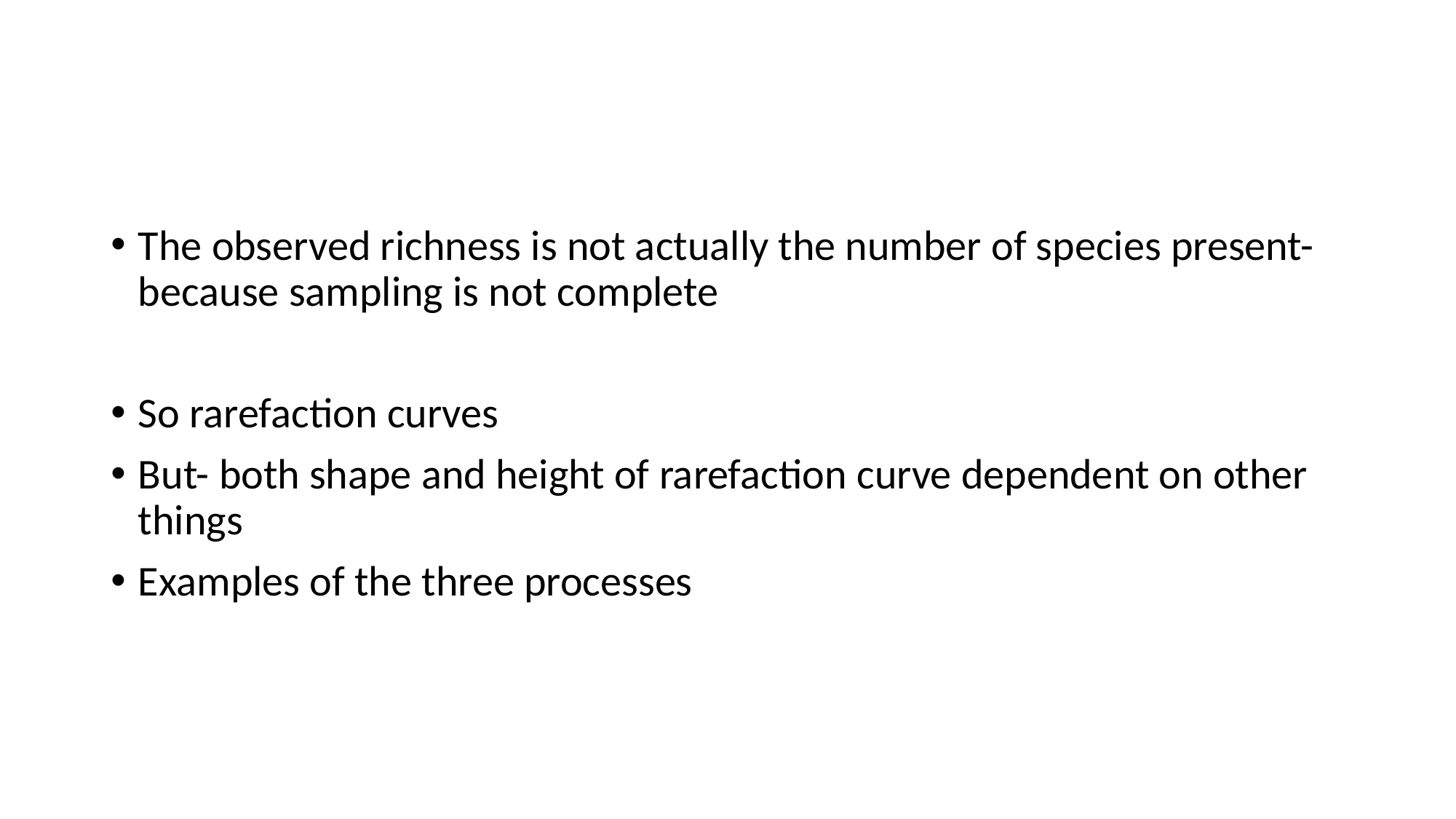

#
The observed richness is not actually the number of species present- because sampling is not complete

So rarefaction curves
But- both shape and height of rarefaction curve dependent on other things
Examples of the three processes